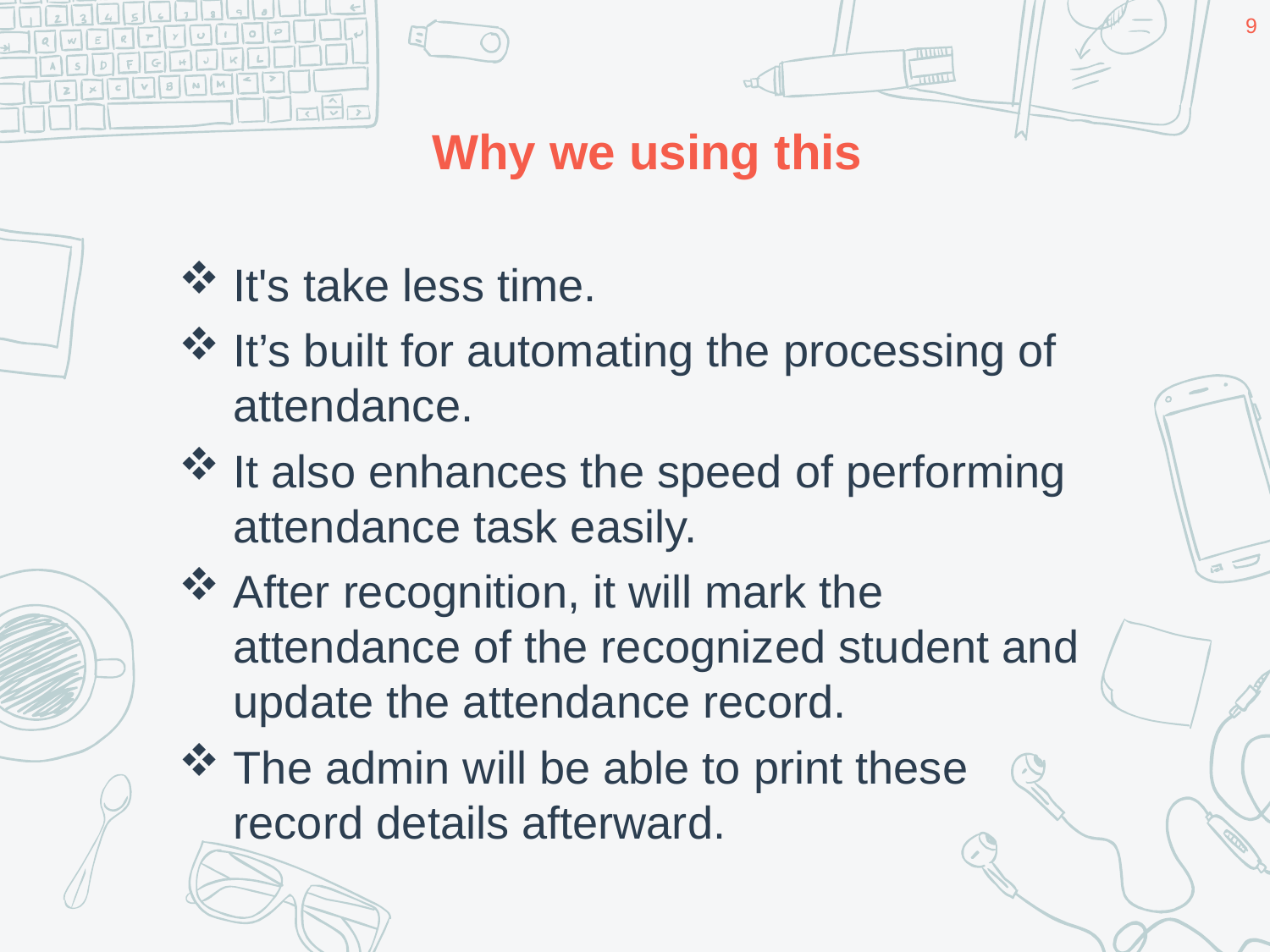

9
# Why we using this
It's take less time.
It’s built for automating the processing of attendance.
It also enhances the speed of performing attendance task easily.
After recognition, it will mark the attendance of the recognized student and update the attendance record.
The admin will be able to print these record details afterward.